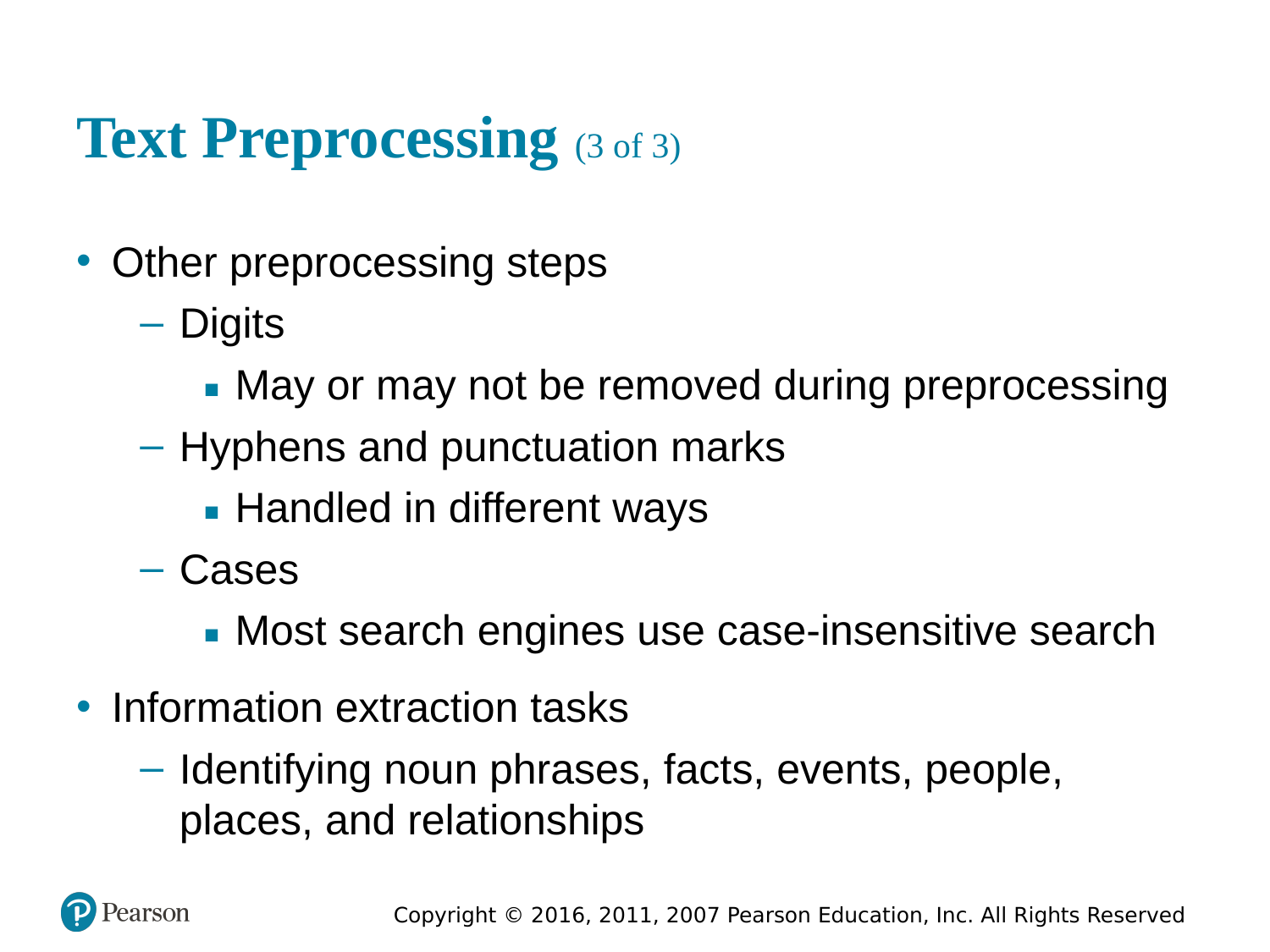

# Text Preprocessing (3 of 3)
Other preprocessing steps
Digits
May or may not be removed during preprocessing
Hyphens and punctuation marks
Handled in different ways
Cases
Most search engines use case-insensitive search
Information extraction tasks
Identifying noun phrases, facts, events, people, places, and relationships